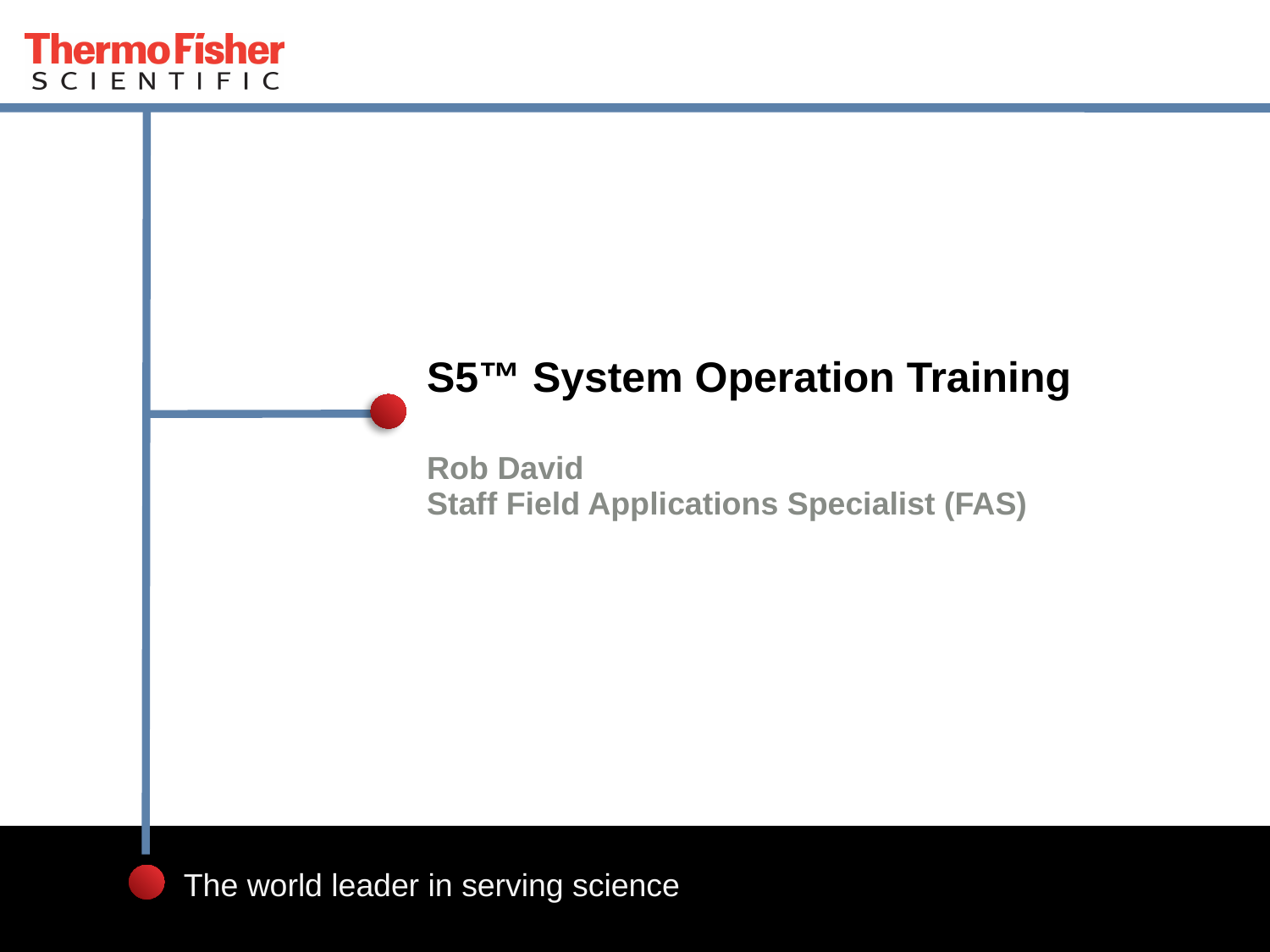

# S5™ System Operation Training Rob David Staff Field Applications Specialist (FAS)